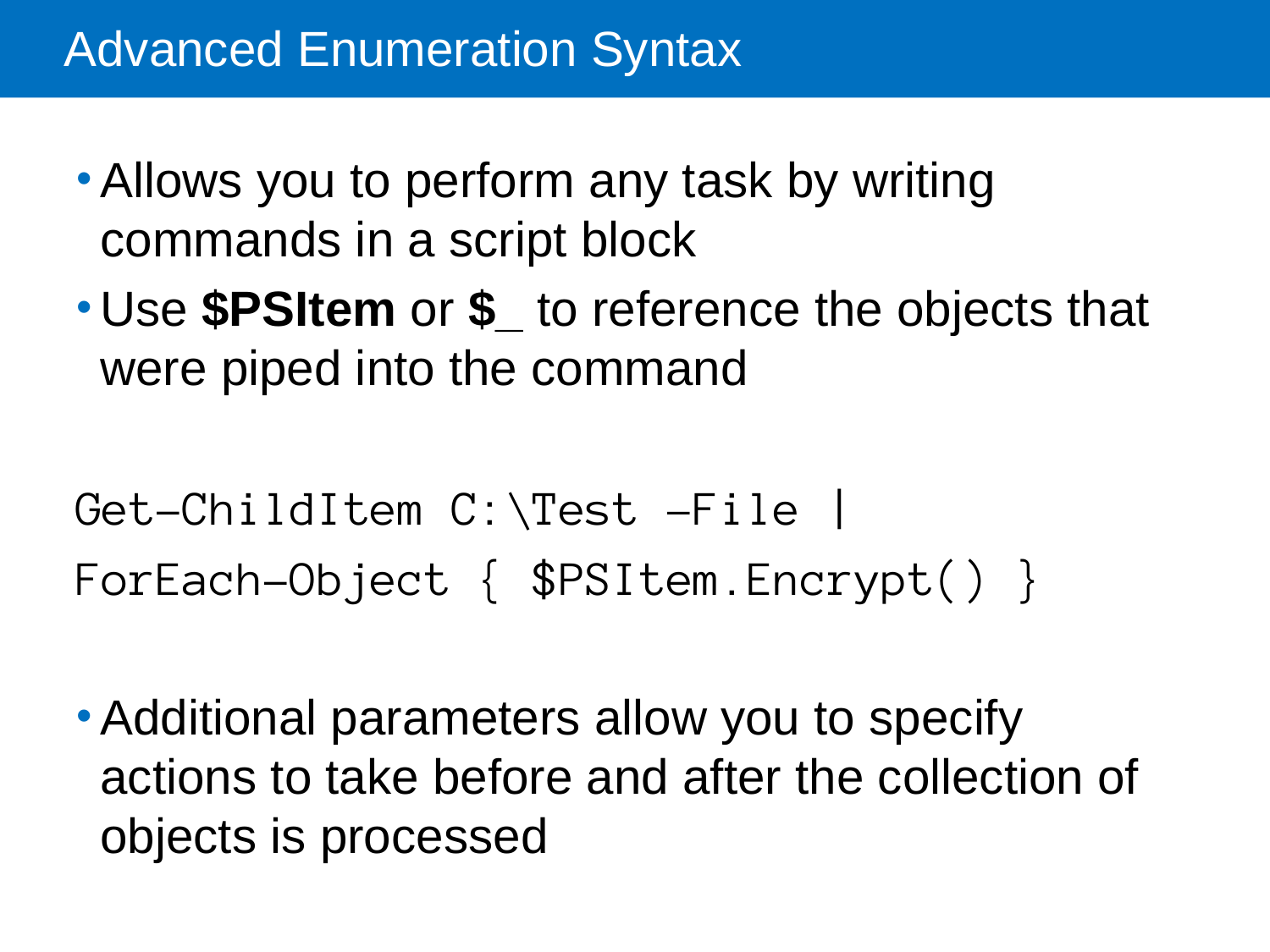

# Advanced Enumeration Syntax
Allows you to perform any task by writing commands in a script block
Use $PSItem or $_ to reference the objects that were piped into the command

Get-ChildItem C:\Test –File |
ForEach-Object { $PSItem.Encrypt() }

Additional parameters allow you to specify actions to take before and after the collection of objects is processed